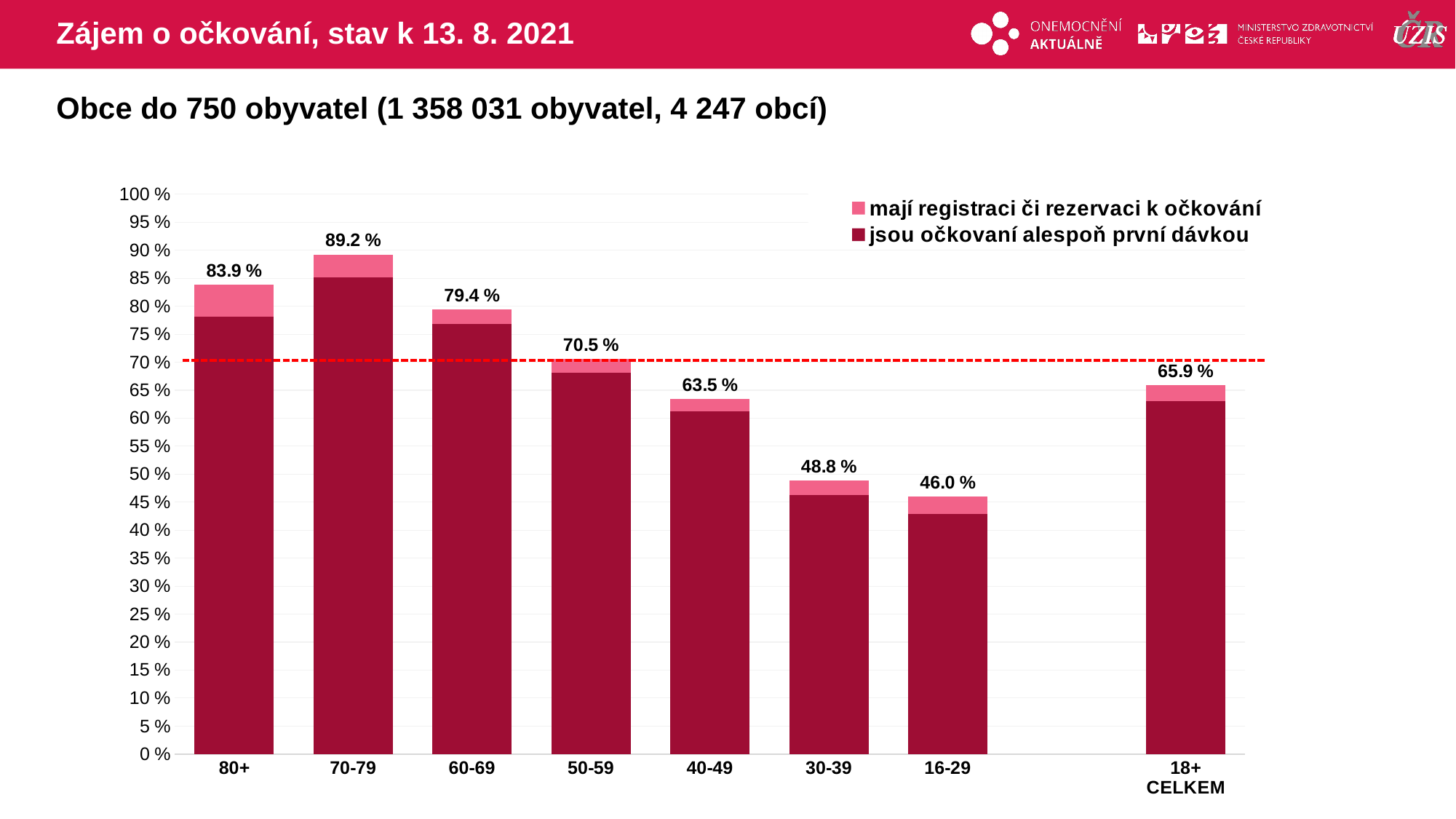

# Zájem o očkování, stav k 13. 8. 2021
Obce do 750 obyvatel (1 358 031 obyvatel, 4 247 obcí)

### Chart

| Category | mají registraci či rezervaci k očkování | jsou očkovaní alespoň první dávkou |
|---|---|---|
| 80+ | 83.86562 | 78.1231123 |
| 70-79 | 89.23903 | 85.1067704 |
| 60-69 | 79.43119 | 76.7822922 |
| 50-59 | 70.54652 | 68.0581834 |
| 40-49 | 63.46147 | 61.2627629 |
| 30-39 | 48.8159 | 46.2280082 |
| 16-29 | 46.04542 | 42.9086657 |
|  | None | None |
| 18+ CELKEM | 65.92328 | 63.0335737 |